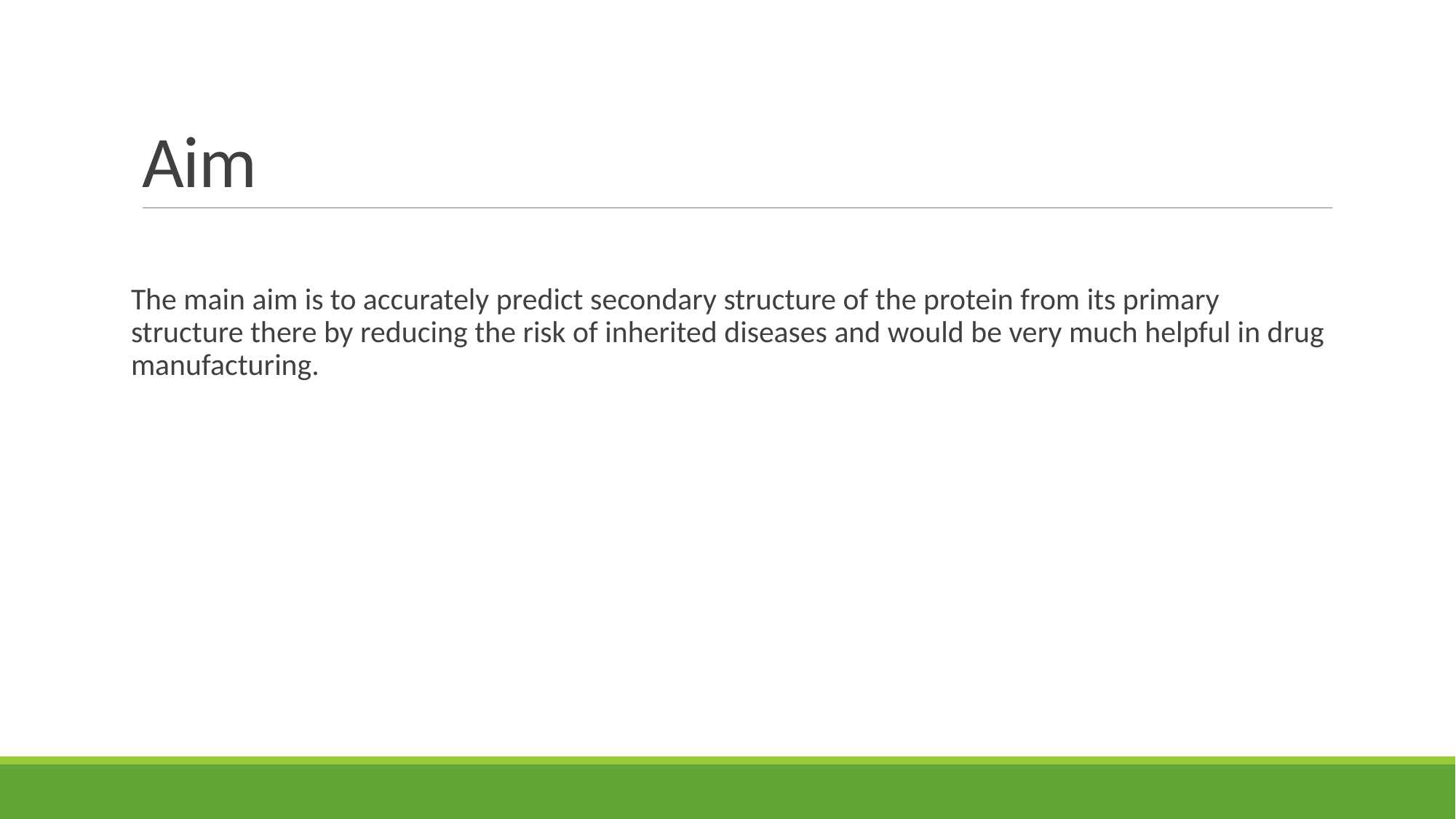

# Aim

The main aim is to accurately predict secondary structure of the protein from its primary structure there by reducing the risk of inherited diseases and would be very much helpful in drug manufacturing.